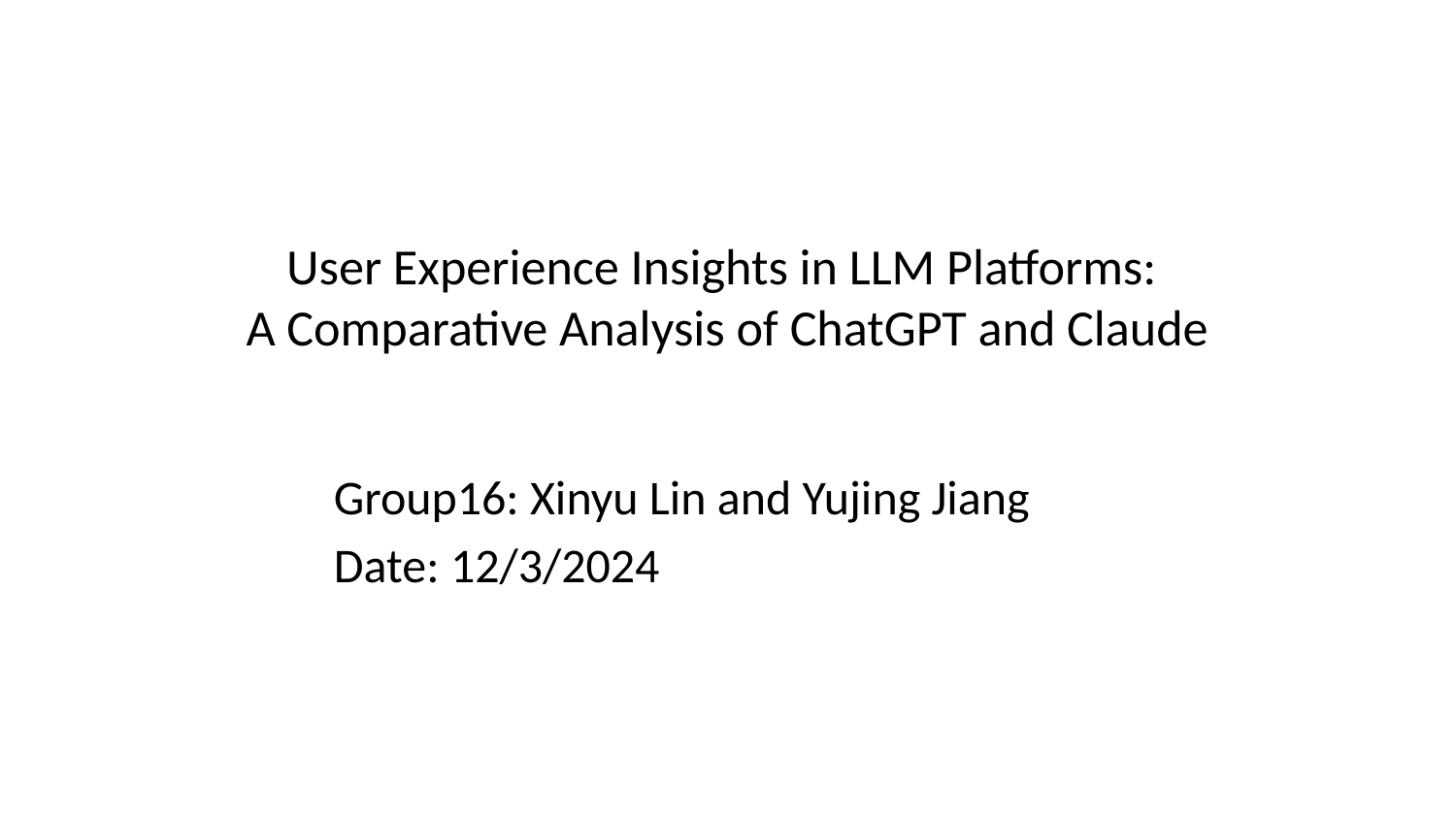

# User Experience Insights in LLM Platforms: A Comparative Analysis of ChatGPT and Claude
Group16: Xinyu Lin and Yujing Jiang
Date: 12/3/2024